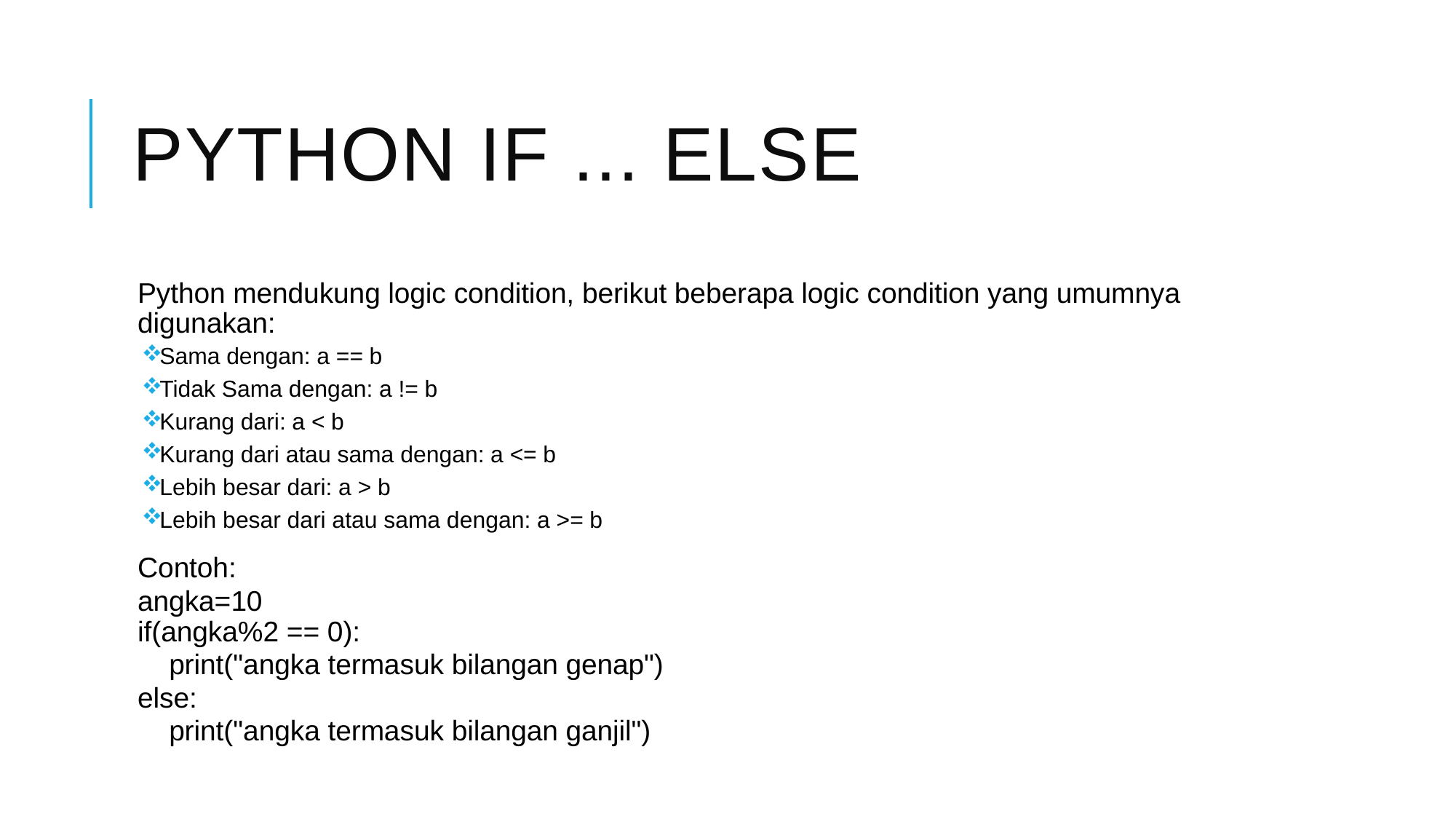

# Python If ... Else
Python mendukung logic condition, berikut beberapa logic condition yang umumnya digunakan:
Sama dengan: a == b
Tidak Sama dengan: a != b
Kurang dari: a < b
Kurang dari atau sama dengan: a <= b
Lebih besar dari: a > b
Lebih besar dari atau sama dengan: a >= b
Contoh:
angka=10
if(angka%2 == 0):
    print("angka termasuk bilangan genap")
else:
    print("angka termasuk bilangan ganjil")